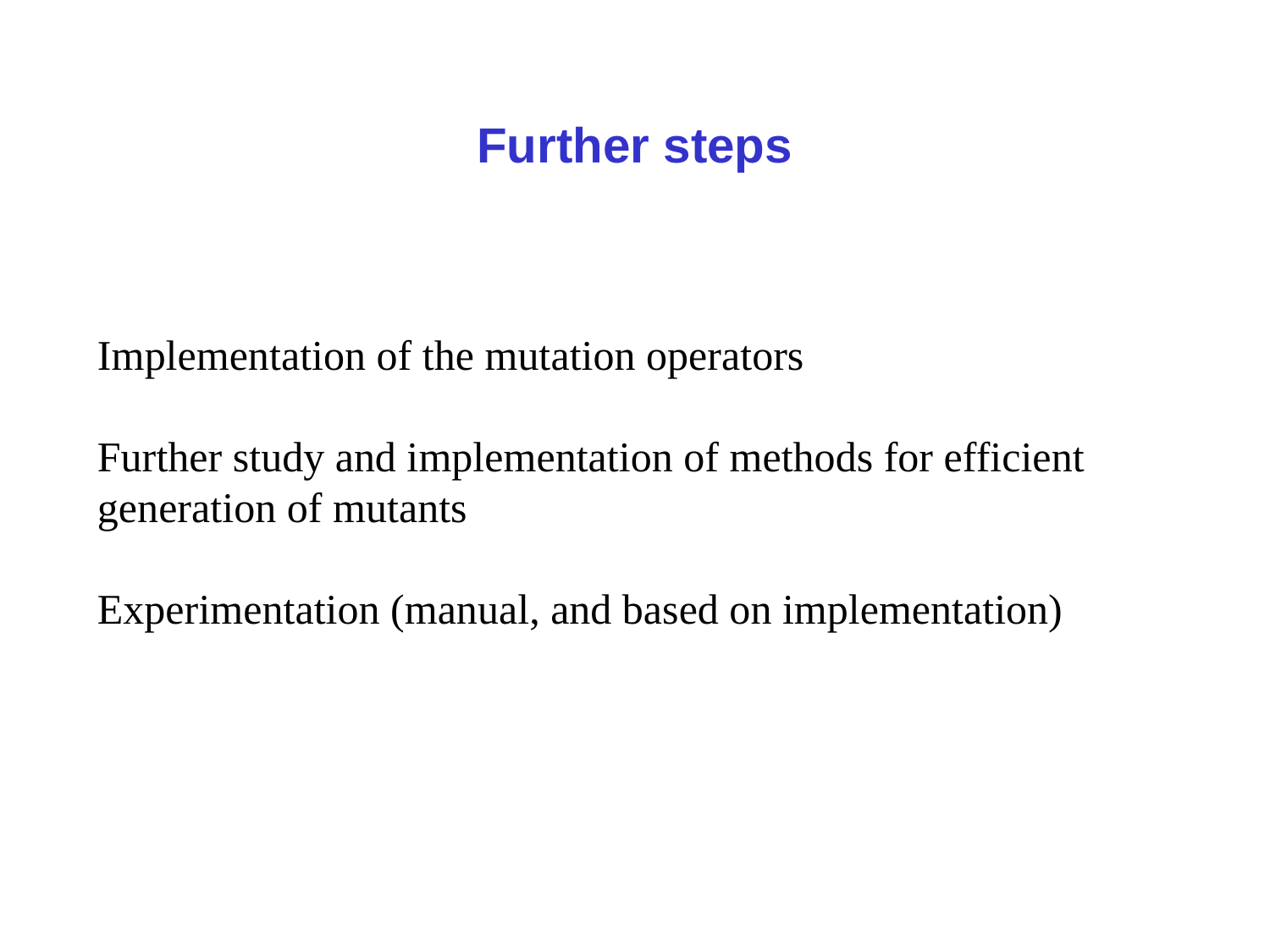

# Further steps
Implementation of the mutation operators
Further study and implementation of methods for efficient generation of mutants
Experimentation (manual, and based on implementation)